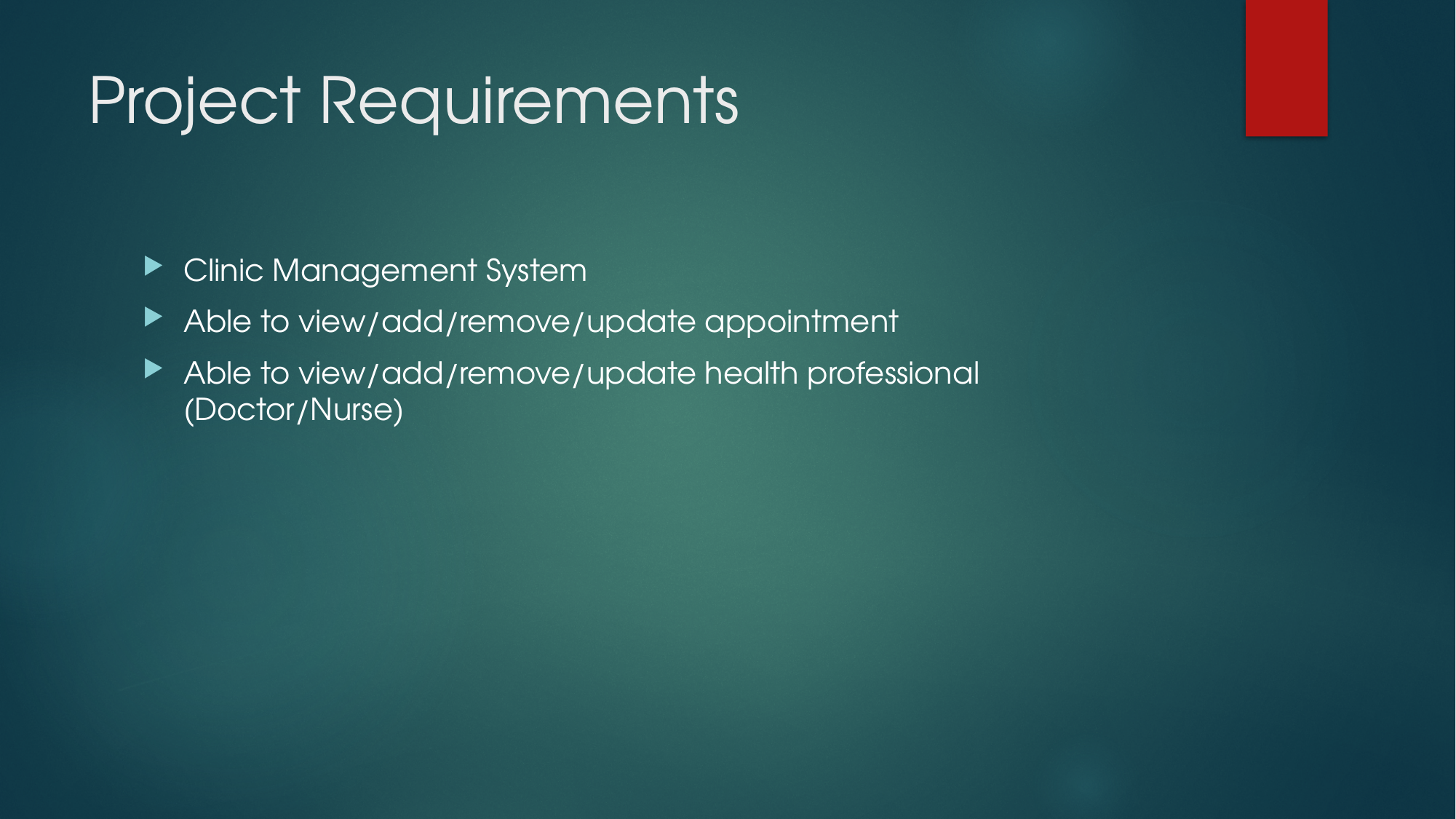

# Project Requirements
Clinic Management System
Able to view/add/remove/update appointment
Able to view/add/remove/update health professional (Doctor/Nurse)